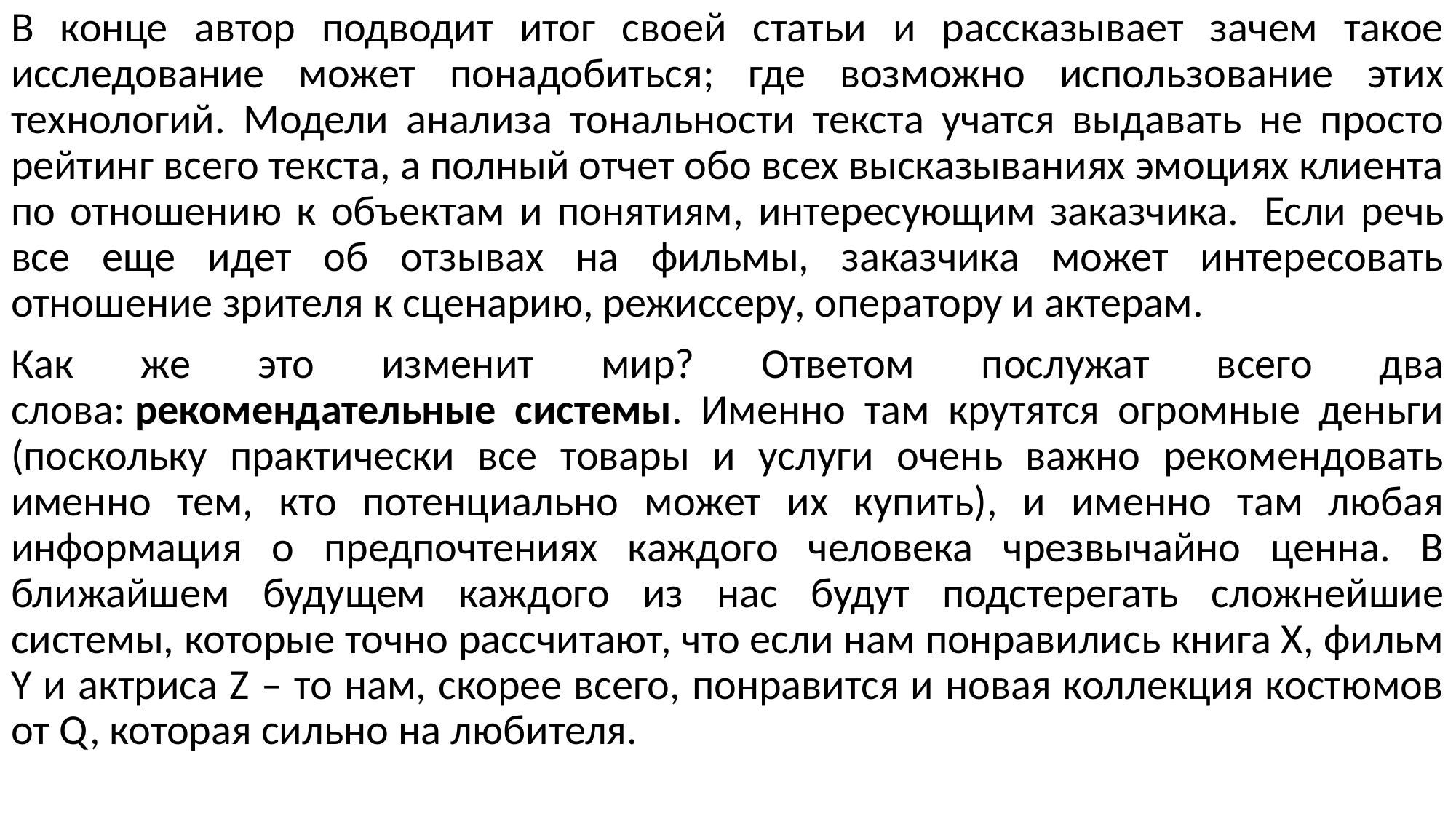

В конце автор подводит итог своей статьи и рассказывает зачем такое исследование может понадобиться; где возможно использование этих технологий. Модели анализа тональности текста учатся выдавать не просто рейтинг всего текста, а полный отчет обо всех высказываниях эмоциях клиента по отношению к объектам и понятиям, интересующим заказчика.  Если речь все еще идет об отзывах на фильмы, заказчика может интересовать отношение зрителя к сценарию, режиссеру, оператору и актерам.
Как же это изменит мир? Ответом послужат всего два слова: рекомендательные системы. Именно там крутятся огромные деньги (поскольку практически все товары и услуги очень важно рекомендовать именно тем, кто потенциально может их купить), и именно там любая информация о предпочтениях каждого человека чрезвычайно ценна. В ближайшем будущем каждого из нас будут подстерегать сложнейшие системы, которые точно рассчитают, что если нам понравились книга X, фильм Y и актриса Z – то нам, скорее всего, понравится и новая коллекция костюмов от Q, которая сильно на любителя.